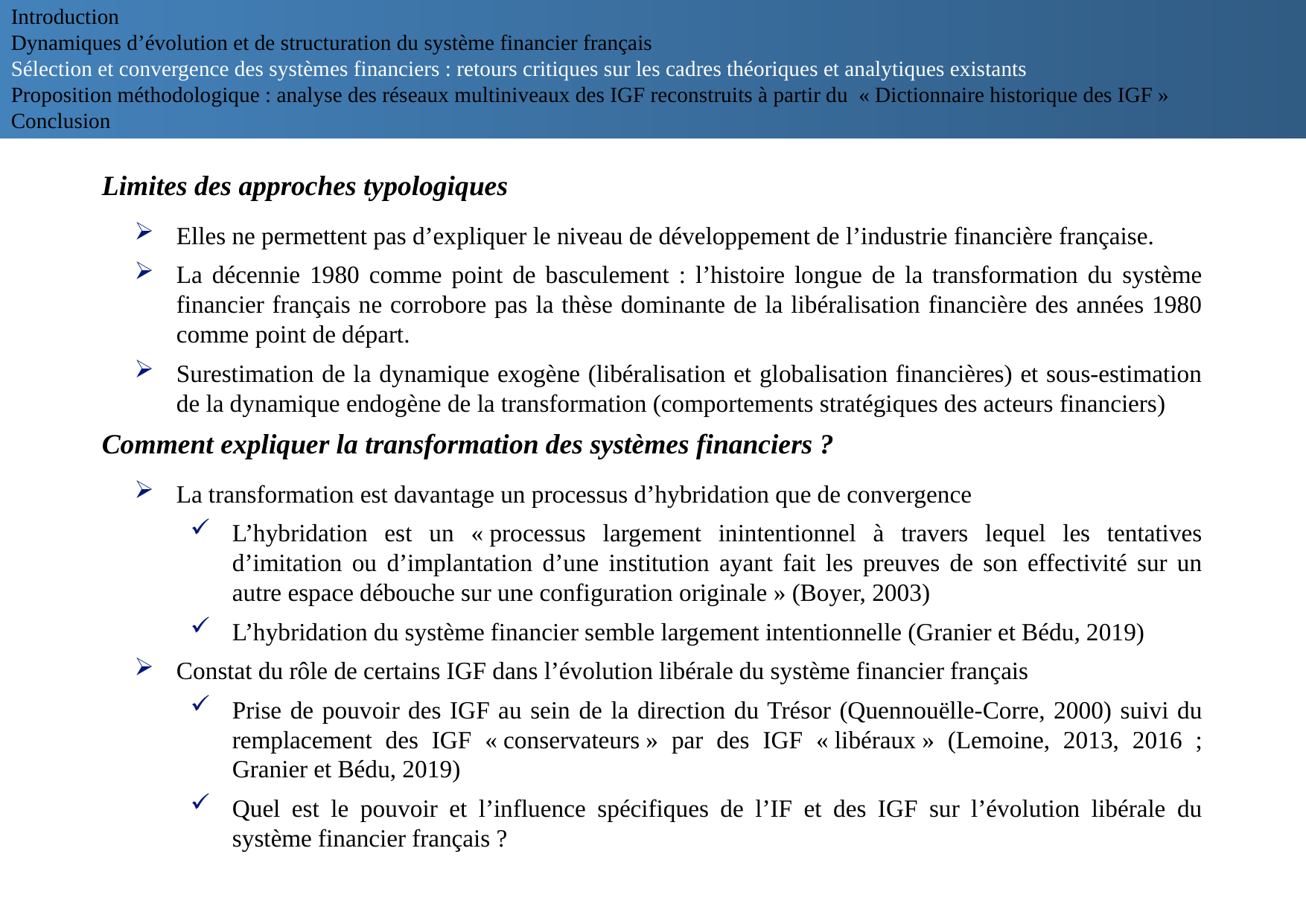

Introduction
Dynamiques d’évolution et de structuration du système financier français
Sélection et convergence des systèmes financiers : retours critiques sur les cadres théoriques et analytiques existants
Proposition méthodologique : analyse des réseaux multiniveaux des IGF reconstruits à partir du  « Dictionnaire historique des IGF »
Conclusion
Limites des approches typologiques
Elles ne permettent pas d’expliquer le niveau de développement de l’industrie financière française.
La décennie 1980 comme point de basculement : l’histoire longue de la transformation du système financier français ne corrobore pas la thèse dominante de la libéralisation financière des années 1980 comme point de départ.
Surestimation de la dynamique exogène (libéralisation et globalisation financières) et sous-estimation de la dynamique endogène de la transformation (comportements stratégiques des acteurs financiers)
Comment expliquer la transformation des systèmes financiers ?
La transformation est davantage un processus d’hybridation que de convergence
L’hybridation est un « processus largement inintentionnel à travers lequel les tentatives d’imitation ou d’implantation d’une institution ayant fait les preuves de son effectivité sur un autre espace débouche sur une configuration originale » (Boyer, 2003)
L’hybridation du système financier semble largement intentionnelle (Granier et Bédu, 2019)
Constat du rôle de certains IGF dans l’évolution libérale du système financier français
Prise de pouvoir des IGF au sein de la direction du Trésor (Quennouëlle-Corre, 2000) suivi du remplacement des IGF « conservateurs » par des IGF « libéraux » (Lemoine, 2013, 2016 ; Granier et Bédu, 2019)
Quel est le pouvoir et l’influence spécifiques de l’IF et des IGF sur l’évolution libérale du système financier français ?